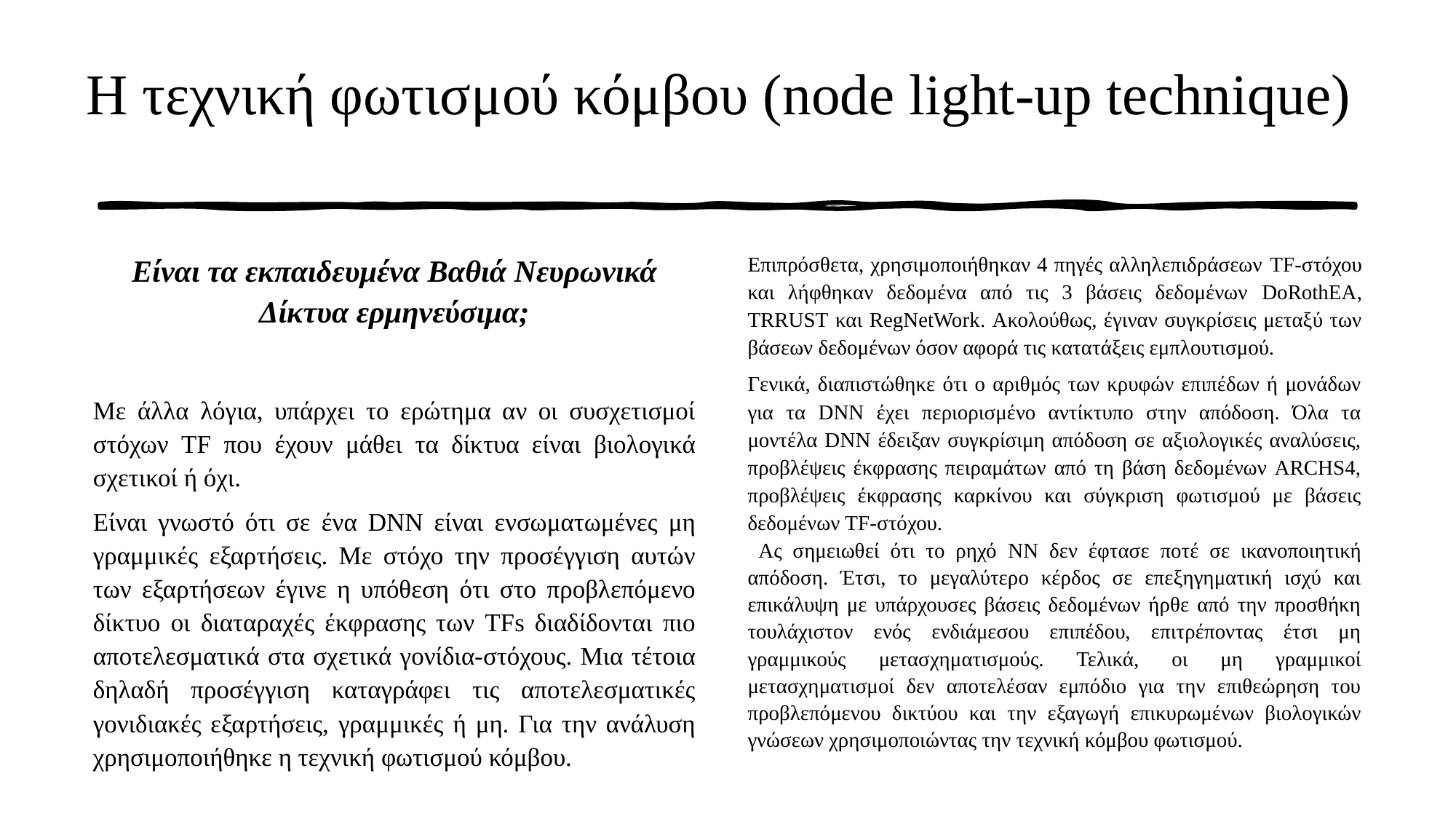

# Η τεχνική φωτισμού κόμβου (node light-up technique)
Είναι τα εκπαιδευμένα Βαθιά Νευρωνικά Δίκτυα ερμηνεύσιμα;

Με άλλα λόγια, υπάρχει το ερώτημα αν οι συσχετισμοί στόχων TF που έχουν μάθει τα δίκτυα είναι βιολογικά σχετικοί ή όχι.
Είναι γνωστό ότι σε ένα DNN είναι ενσωματωμένες μη γραμμικές εξαρτήσεις. Με στόχο την προσέγγιση αυτών των εξαρτήσεων έγινε η υπόθεση ότι στο προβλεπόμενο δίκτυο οι διαταραχές έκφρασης των TFs διαδίδονται πιο αποτελεσματικά στα σχετικά γονίδια-στόχους. Μια τέτοια δηλαδή προσέγγιση καταγράφει τις αποτελεσματικές γονιδιακές εξαρτήσεις, γραμμικές ή μη. Για την ανάλυση χρησιμοποιήθηκε η τεχνική φωτισμού κόμβου.

Επιπρόσθετα, χρησιμοποιήθηκαν 4 πηγές αλληλεπιδράσεων TF-στόχου και λήφθηκαν δεδομένα από τις 3 βάσεις δεδομένων DoRothEA, TRRUST και RegNetWork. Ακολούθως, έγιναν συγκρίσεις μεταξύ των βάσεων δεδομένων όσον αφορά τις κατατάξεις εμπλουτισμού.
Γενικά, διαπιστώθηκε ότι ο αριθμός των κρυφών επιπέδων ή μονάδων για τα DNN έχει περιορισμένο αντίκτυπο στην απόδοση. Όλα τα μοντέλα DNN έδειξαν συγκρίσιμη απόδοση σε αξιολογικές αναλύσεις, προβλέψεις έκφρασης πειραμάτων από τη βάση δεδομένων ARCHS4, προβλέψεις έκφρασης καρκίνου και σύγκριση φωτισμού με βάσεις δεδομένων TF-στόχου.
 Ας σημειωθεί ότι το ρηχό NN δεν έφτασε ποτέ σε ικανοποιητική απόδοση. Έτσι, το μεγαλύτερο κέρδος σε επεξηγηματική ισχύ και επικάλυψη με υπάρχουσες βάσεις δεδομένων ήρθε από την προσθήκη τουλάχιστον ενός ενδιάμεσου επιπέδου, επιτρέποντας έτσι μη γραμμικούς μετασχηματισμούς. Τελικά, οι μη γραμμικοί μετασχηματισμοί δεν αποτελέσαν εμπόδιο για την επιθεώρηση του προβλεπόμενου δικτύου και την εξαγωγή επικυρωμένων βιολογικών γνώσεων χρησιμοποιώντας την τεχνική κόμβου φωτισμού.